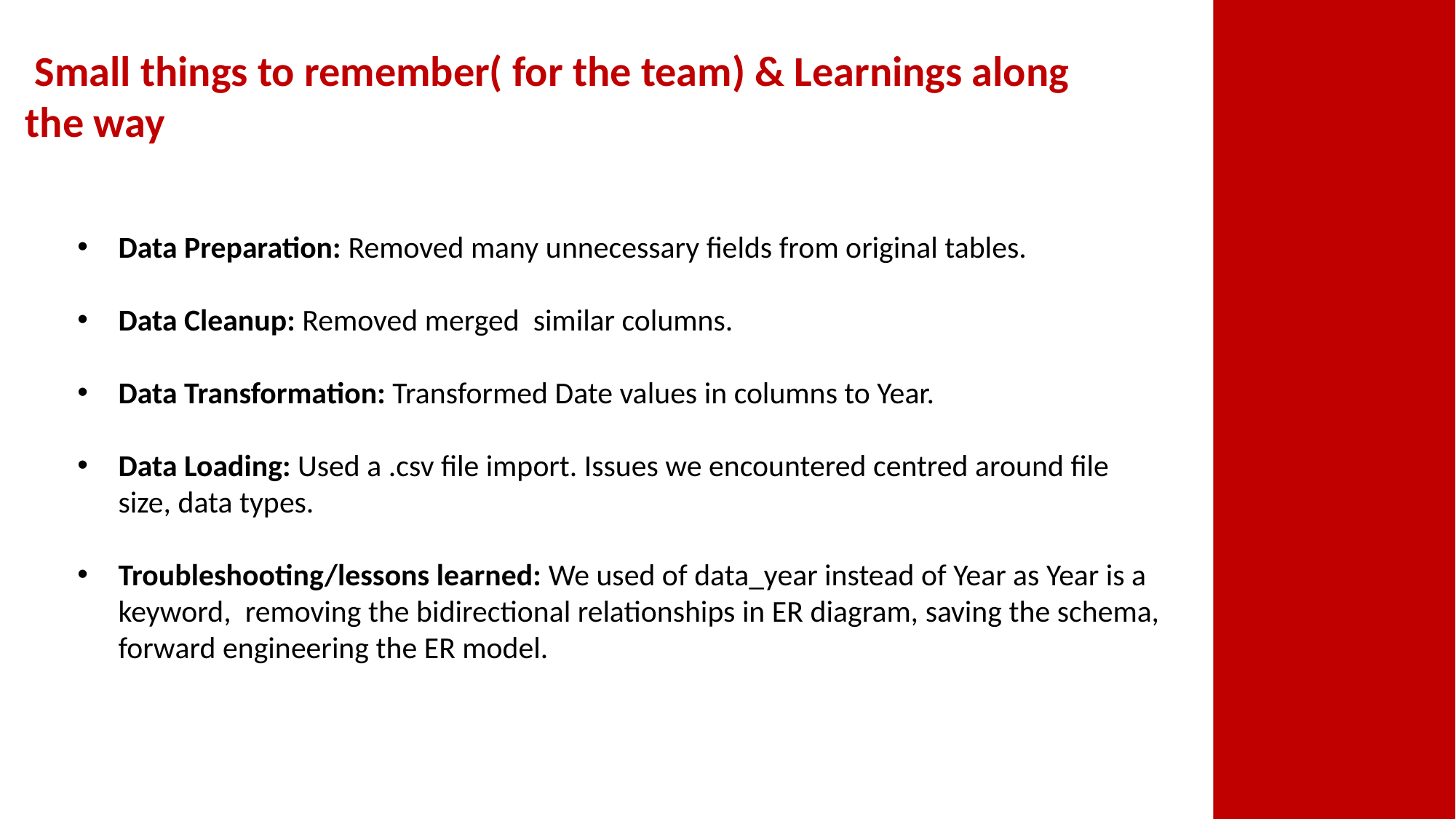

Small things to remember( for the team) & Learnings along the way
Data Preparation: Removed many unnecessary fields from original tables.
Data Cleanup: Removed merged  similar columns.
Data Transformation: Transformed Date values in columns to Year.
Data Loading: Used a .csv file import. Issues we encountered centred around file
size, data types.
Troubleshooting/lessons learned: We used of data_year instead of Year as Year is a keyword,  removing the bidirectional relationships in ER diagram, saving the schema, forward engineering the ER model.